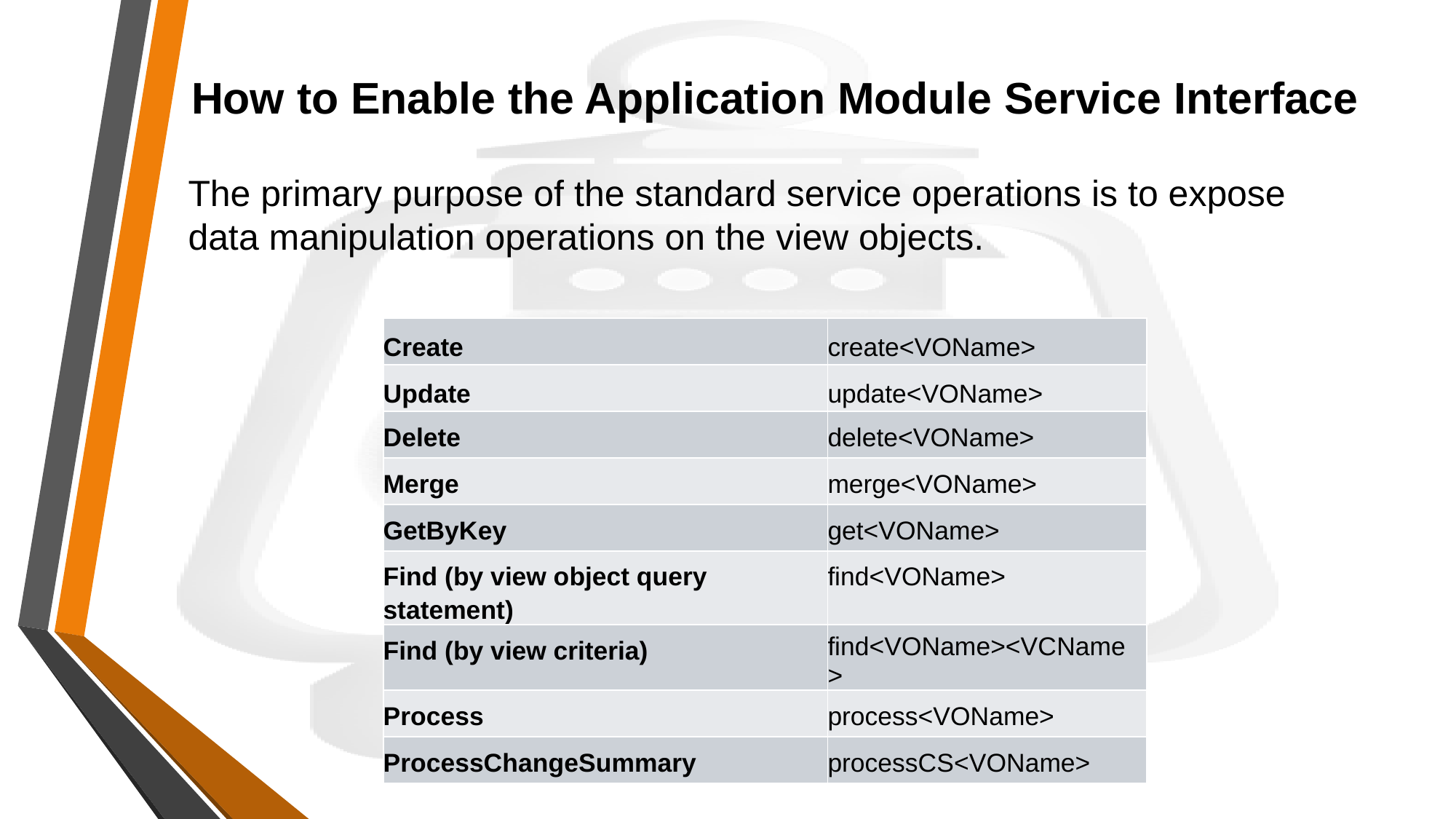

# How to Enable the Application Module Service Interface
The primary purpose of the standard service operations is to expose data manipulation operations on the view objects.

| Create | create<VOName> |
| --- | --- |
| Update | update<VOName> |
| Delete | delete<VOName> |
| Merge | merge<VOName> |
| GetByKey | get<VOName> |
| Find (by view object query statement) | find<VOName> |
| Find (by view criteria) | find<VOName><VCName> |
| Process | process<VOName> |
| ProcessChangeSummary | processCS<VOName> |